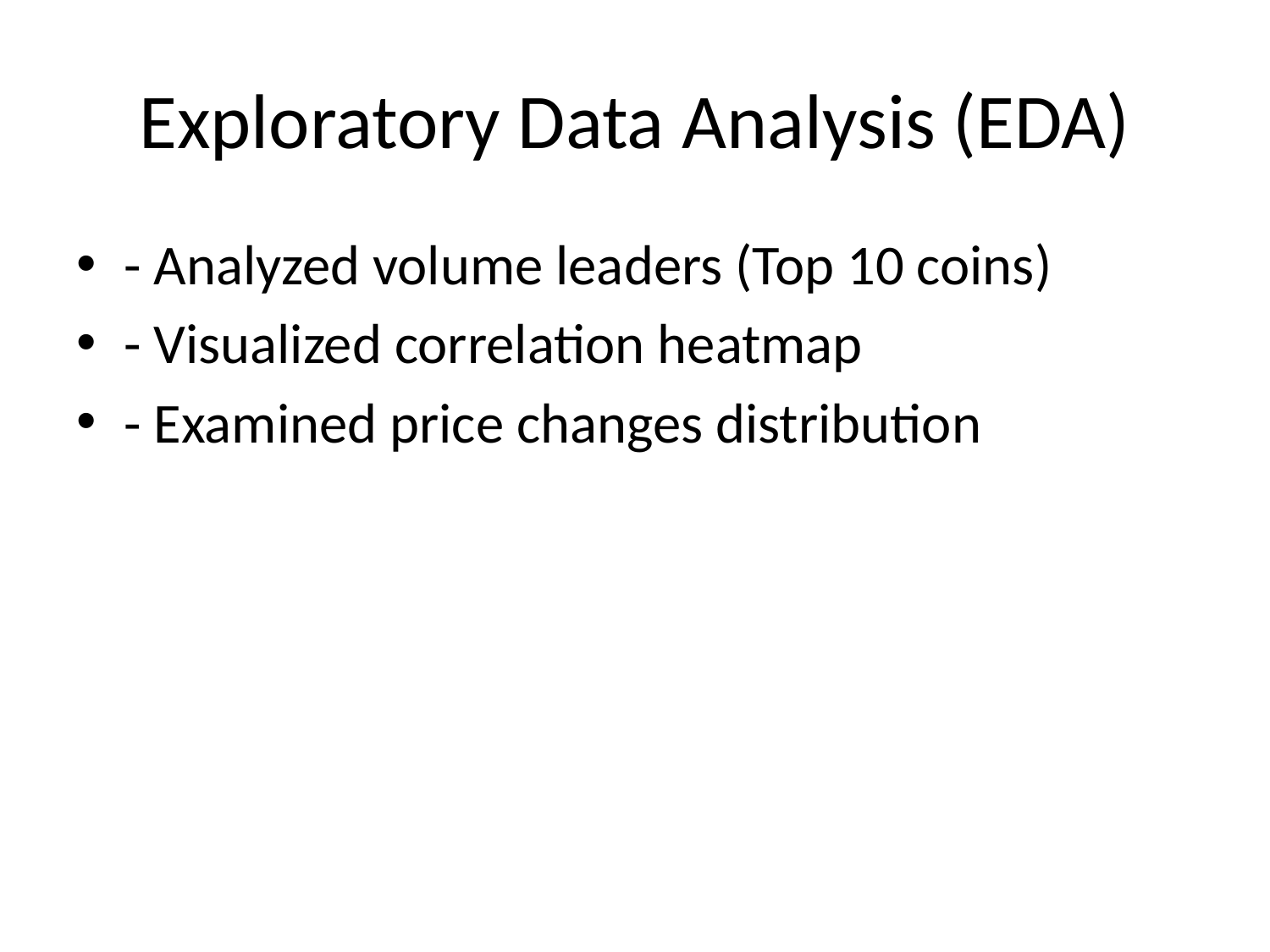

# Exploratory Data Analysis (EDA)
- Analyzed volume leaders (Top 10 coins)
- Visualized correlation heatmap
- Examined price changes distribution